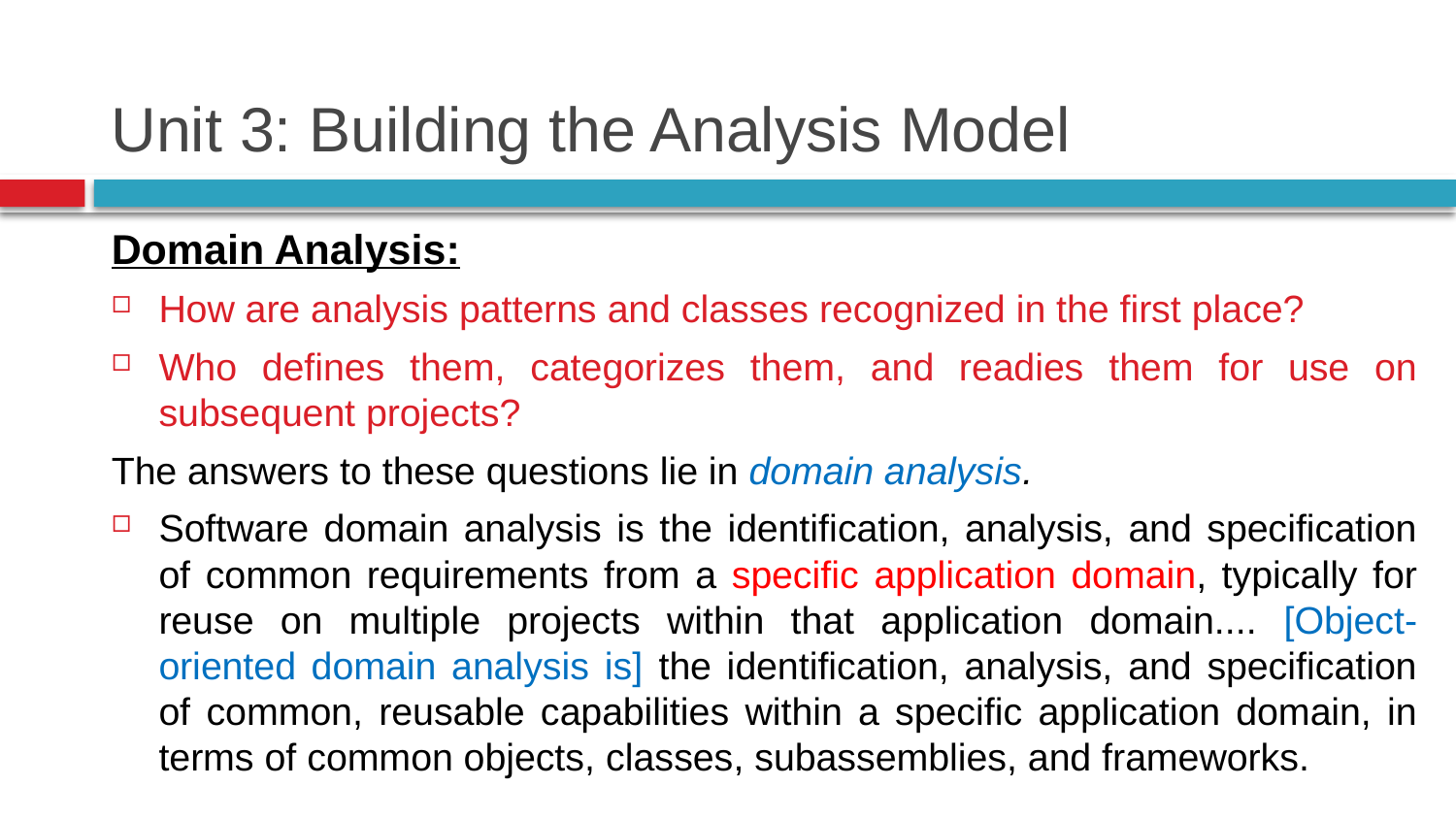

# Unit 3: Building the Analysis Model
Domain Analysis:
How are analysis patterns and classes recognized in the first place?
Who defines them, categorizes them, and readies them for use on subsequent projects?
The answers to these questions lie in domain analysis.
Software domain analysis is the identification, analysis, and specification of common requirements from a specific application domain, typically for reuse on multiple projects within that application domain.... [Object-oriented domain analysis is] the identification, analysis, and specification of common, reusable capabilities within a specific application domain, in terms of common objects, classes, subassemblies, and frameworks.